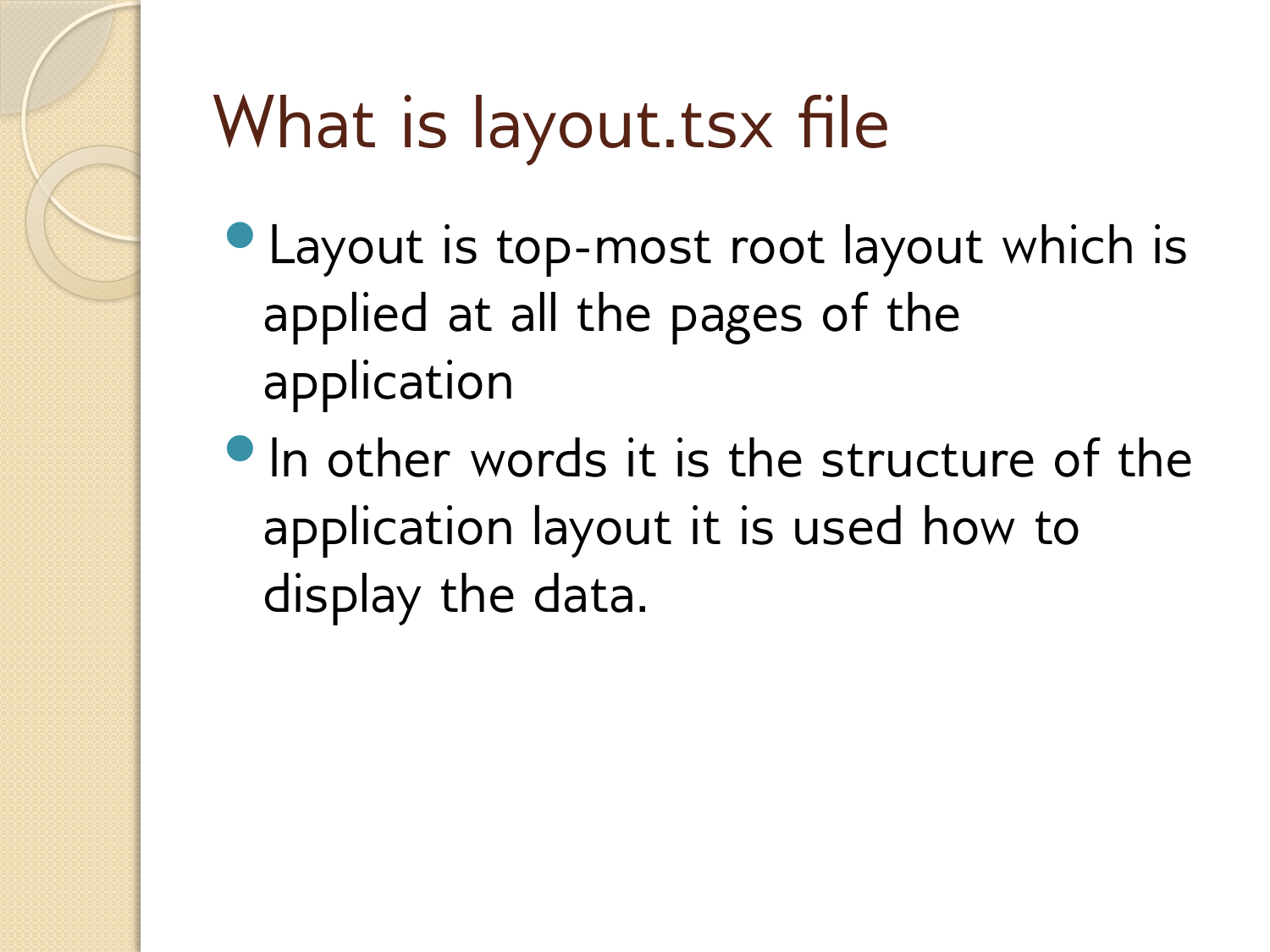

# What is layout.tsx file
Layout is top-most root layout which is applied at all the pages of the application
In other words it is the structure of the application layout it is used how to display the data.